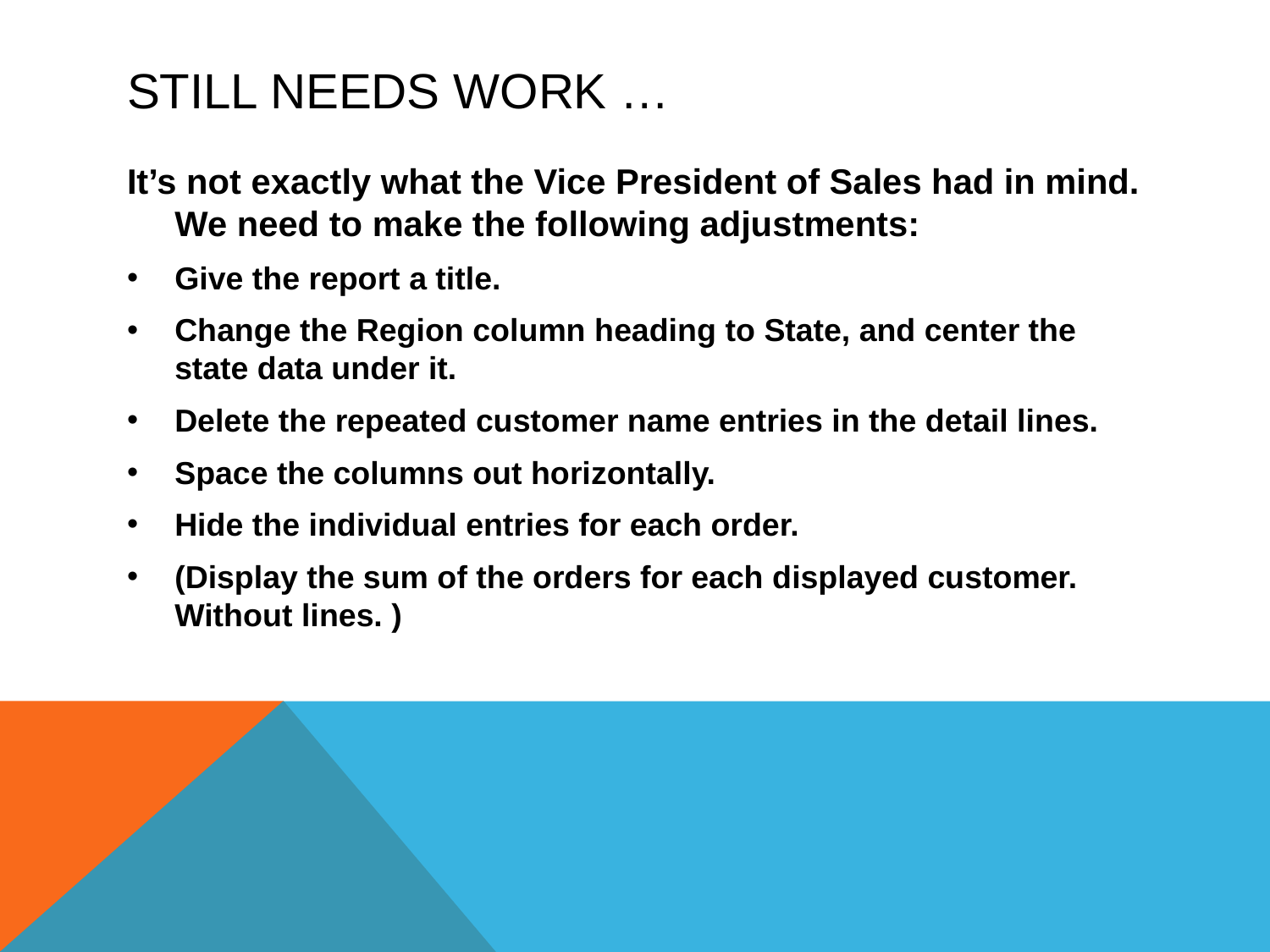

# Still needs work …
It’s not exactly what the Vice President of Sales had in mind. We need to make the following adjustments:
Give the report a title.
Change the Region column heading to State, and center the state data under it.
Delete the repeated customer name entries in the detail lines.
Space the columns out horizontally.
Hide the individual entries for each order.
(Display the sum of the orders for each displayed customer. Without lines. )